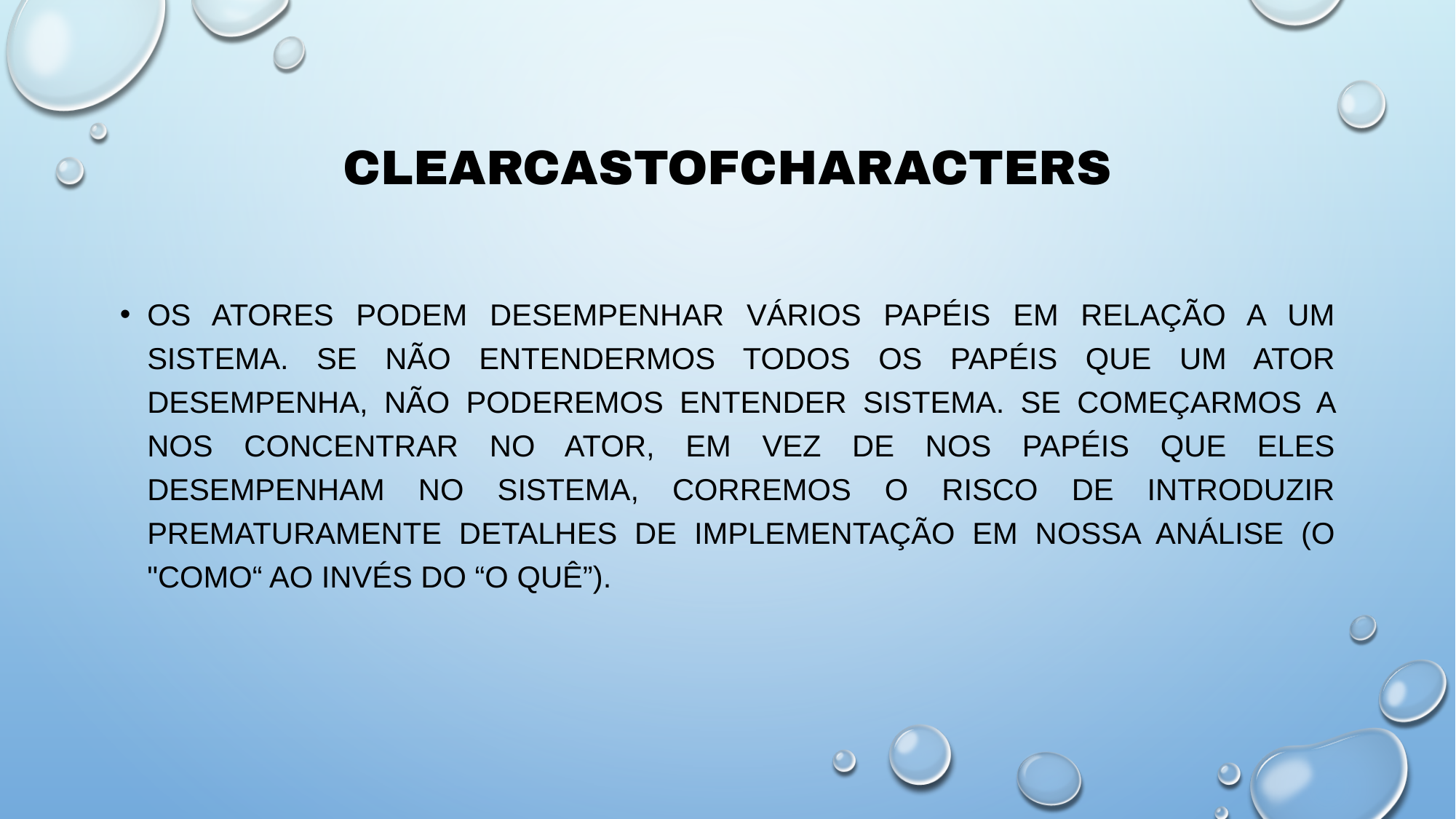

# ClearCastOfCharacters
os Atores podem desempenhar vários papéis em relação a um sistema. Se não entendermos todos os papéis que um Ator desempenha, não poderemos entender sistema. Se começarmos a nos concentrar no Ator, em vez de nos papéis que eles desempenham no sistema, corremos o risco de introduzir prematuramente detalhes de implementação em nossa análise (o "como“ ao invés do “o quê”).